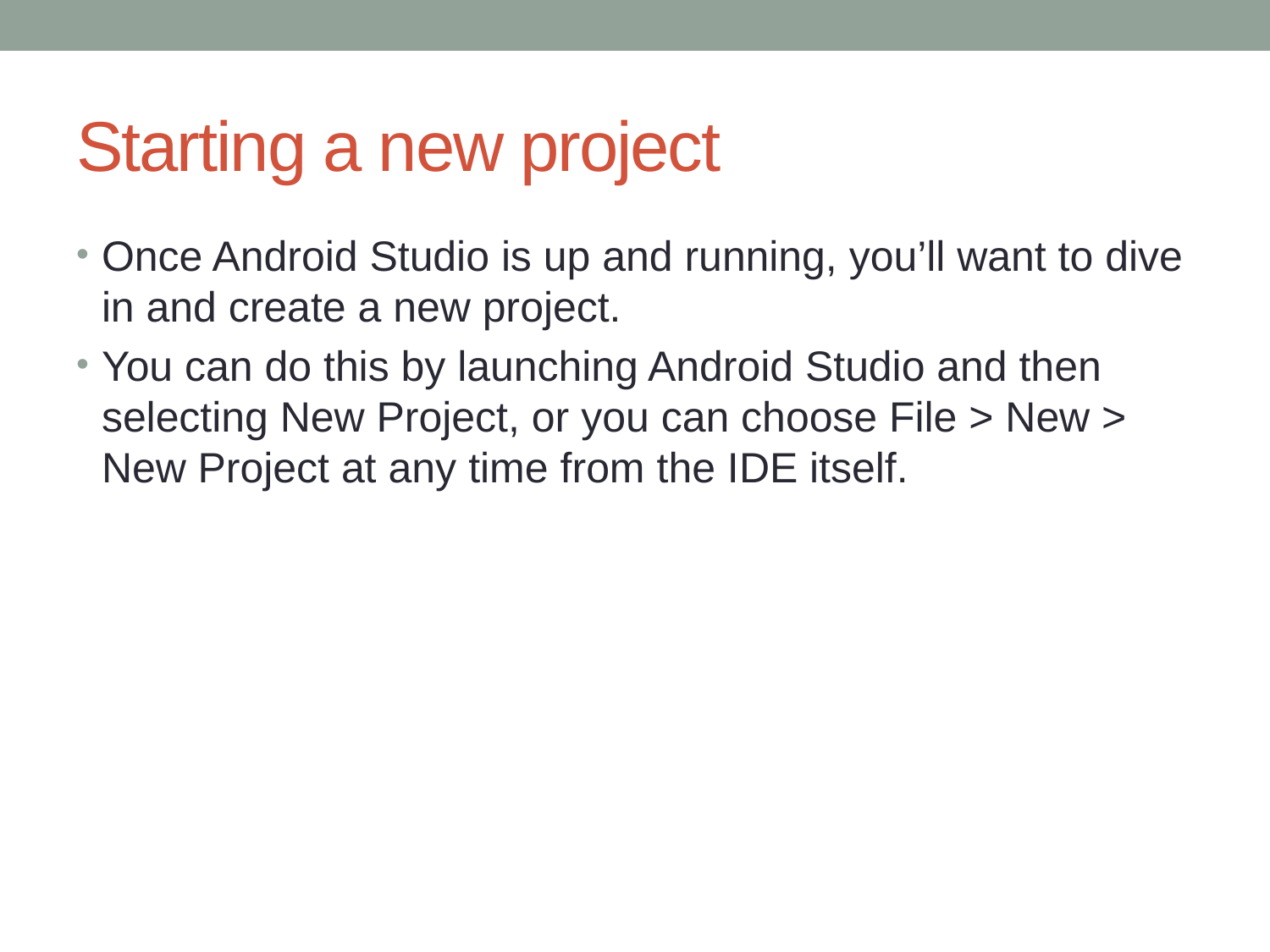

# Starting a new project
Once Android Studio is up and running, you’ll want to dive in and create a new project.
You can do this by launching Android Studio and then selecting New Project, or you can choose File > New > New Project at any time from the IDE itself.